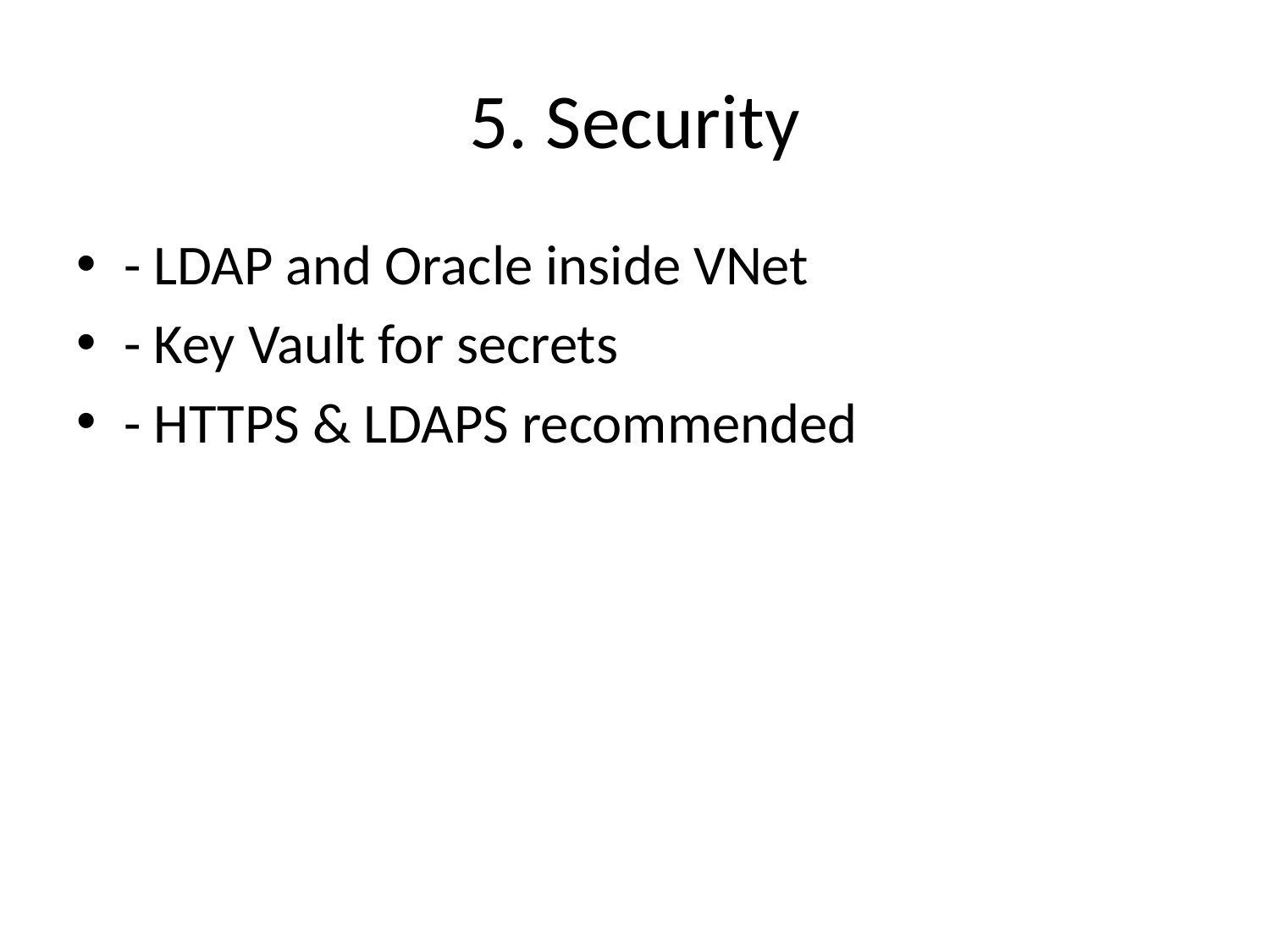

# 5. Security
- LDAP and Oracle inside VNet
- Key Vault for secrets
- HTTPS & LDAPS recommended